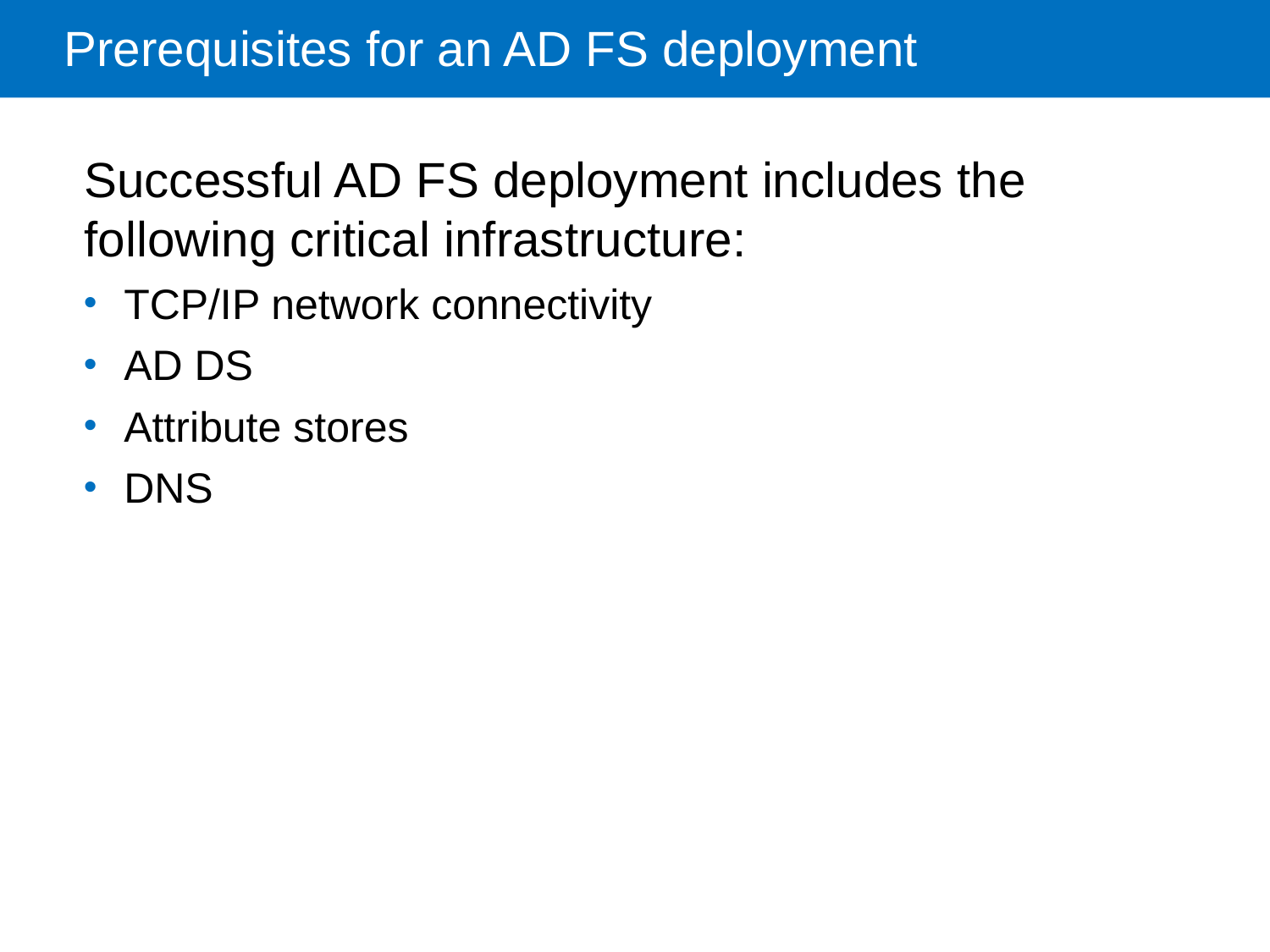

# Prerequisites for an AD FS deployment
Successful AD FS deployment includes the following critical infrastructure:
TCP/IP network connectivity
AD DS
Attribute stores
DNS